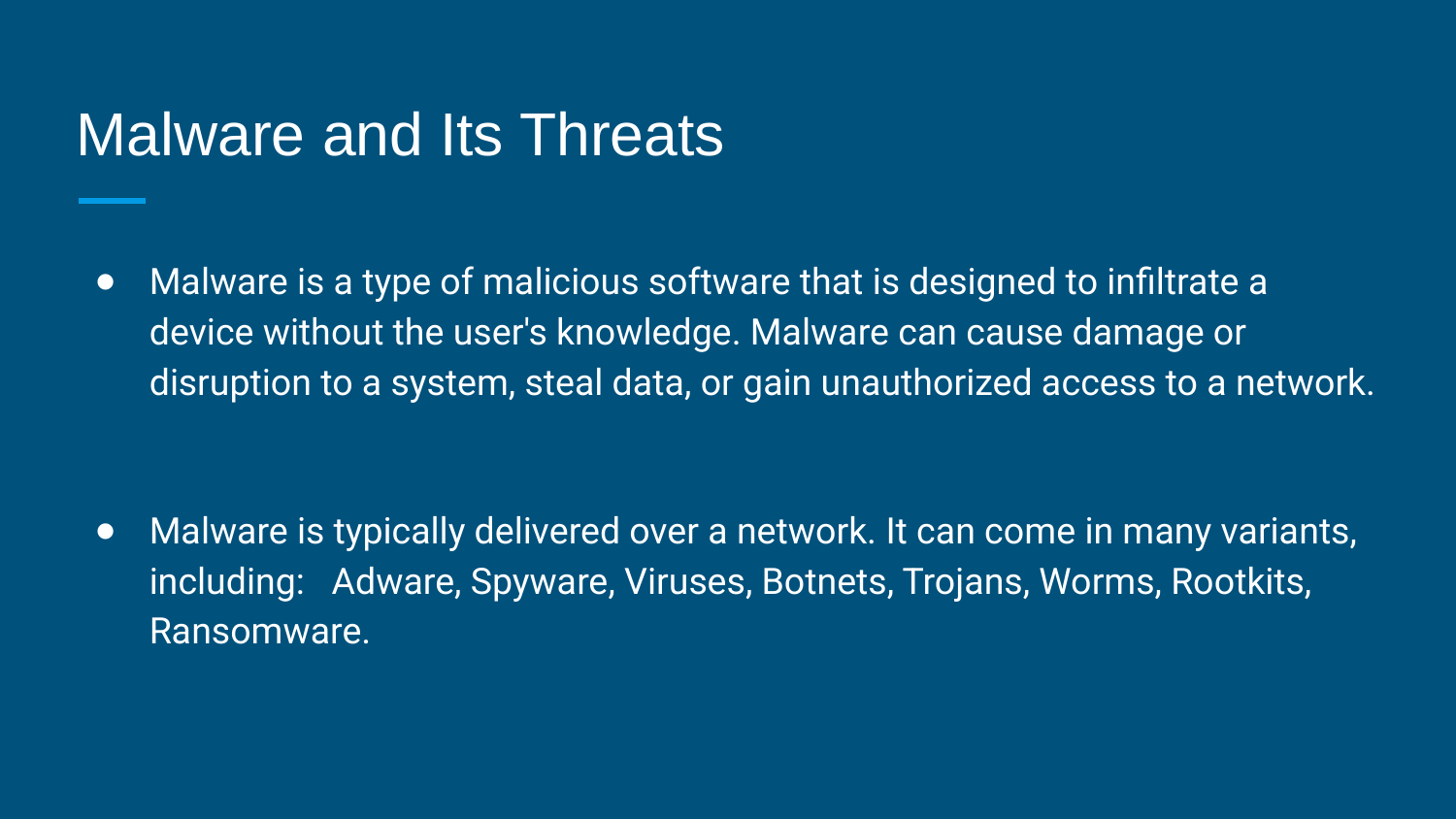

# Malware and Its Threats
Malware is a type of malicious software that is designed to infiltrate a device without the user's knowledge. Malware can cause damage or disruption to a system, steal data, or gain unauthorized access to a network.

Malware is typically delivered over a network. It can come in many variants, including:   Adware, Spyware, Viruses, Botnets, Trojans, Worms, Rootkits, Ransomware.